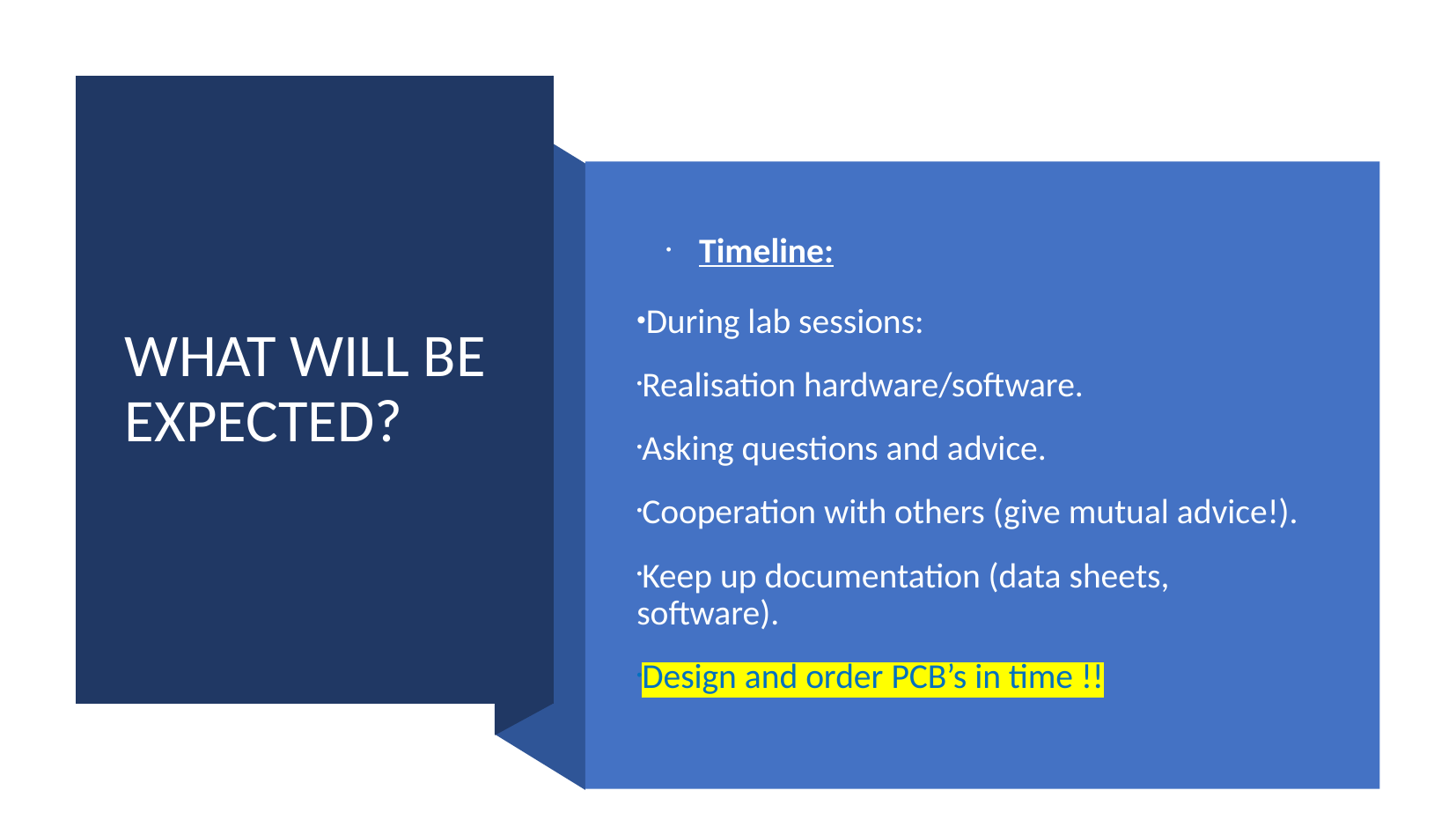

What WILL BE EXPECTED?

Timeline:
During lab sessions:
Realisation hardware/software.
Asking questions and advice.
Cooperation with others (give mutual advice!).
Keep up documentation (data sheets, software).
Design and order PCB’s in time !!